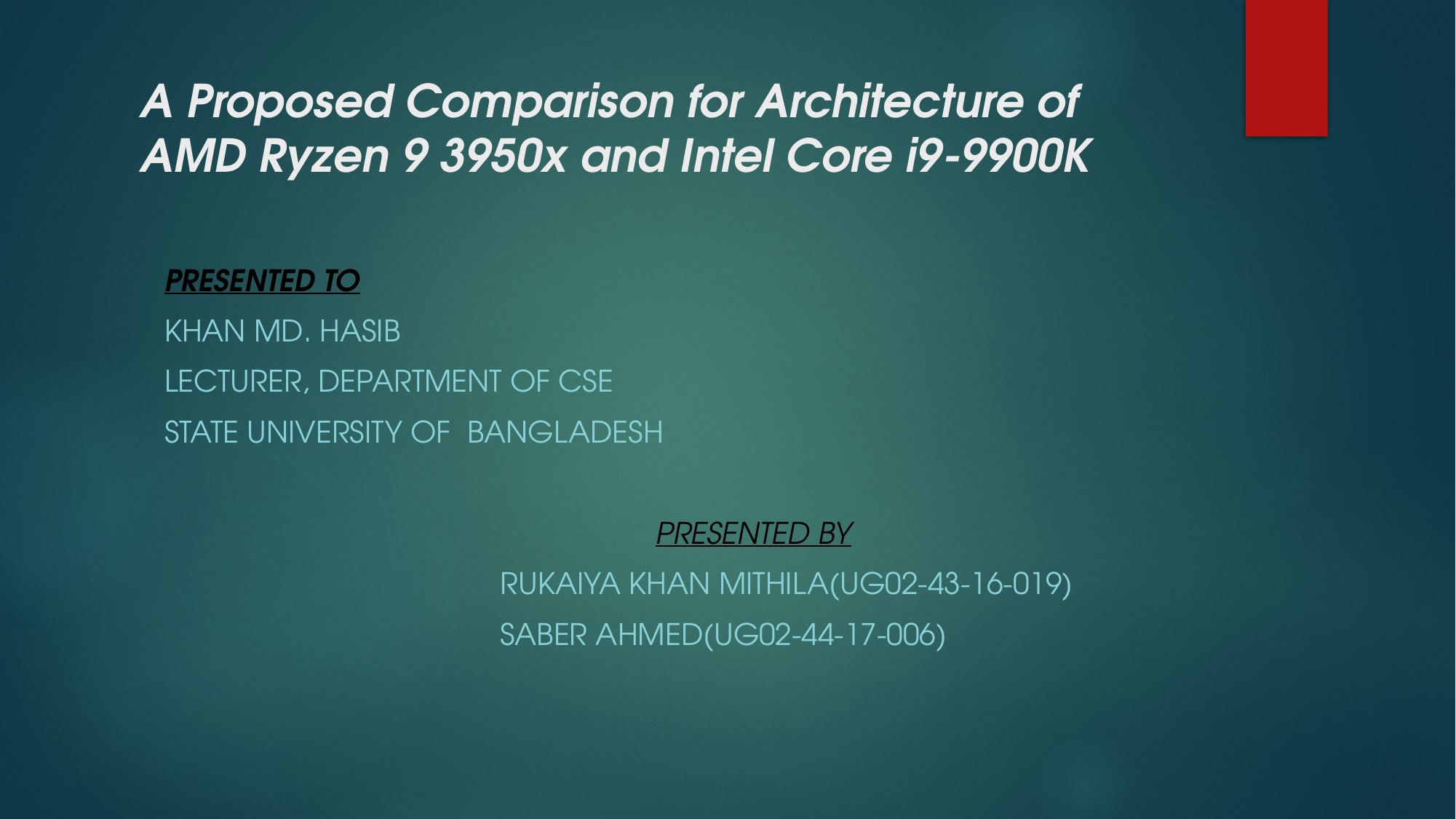

# A Proposed Comparison for Architecture of AMD Ryzen 9 3950x and Intel Core i9-9900K
   Presented to
   Khan Md. Hasib
   Lecturer, Department of CSE
   State university of  Bangladesh

                                                               Presented by
                                            Rukaiya Khan Mithila(UG02-43-16-019)
                                            Saber Ahmed(UG02-44-17-006)